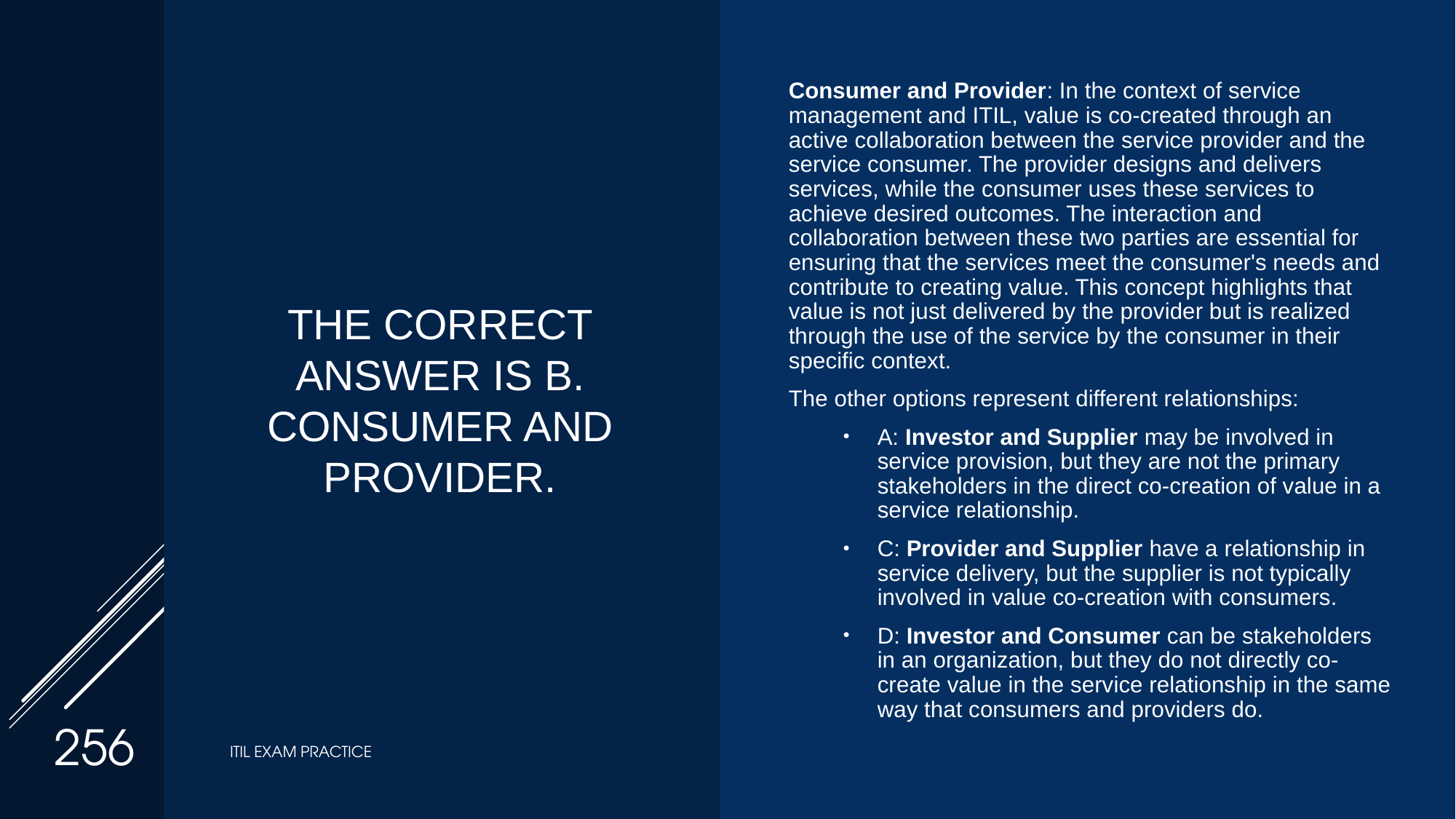

# The correct Answer is B. Consumer and Provider.
Consumer and Provider: In the context of service management and ITIL, value is co-created through an active collaboration between the service provider and the service consumer. The provider designs and delivers services, while the consumer uses these services to achieve desired outcomes. The interaction and collaboration between these two parties are essential for ensuring that the services meet the consumer's needs and contribute to creating value. This concept highlights that value is not just delivered by the provider but is realized through the use of the service by the consumer in their specific context.
The other options represent different relationships:
A: Investor and Supplier may be involved in service provision, but they are not the primary stakeholders in the direct co-creation of value in a service relationship.
C: Provider and Supplier have a relationship in service delivery, but the supplier is not typically involved in value co-creation with consumers.
D: Investor and Consumer can be stakeholders in an organization, but they do not directly co-create value in the service relationship in the same way that consumers and providers do.
256
ITIL EXAM PRACTICE